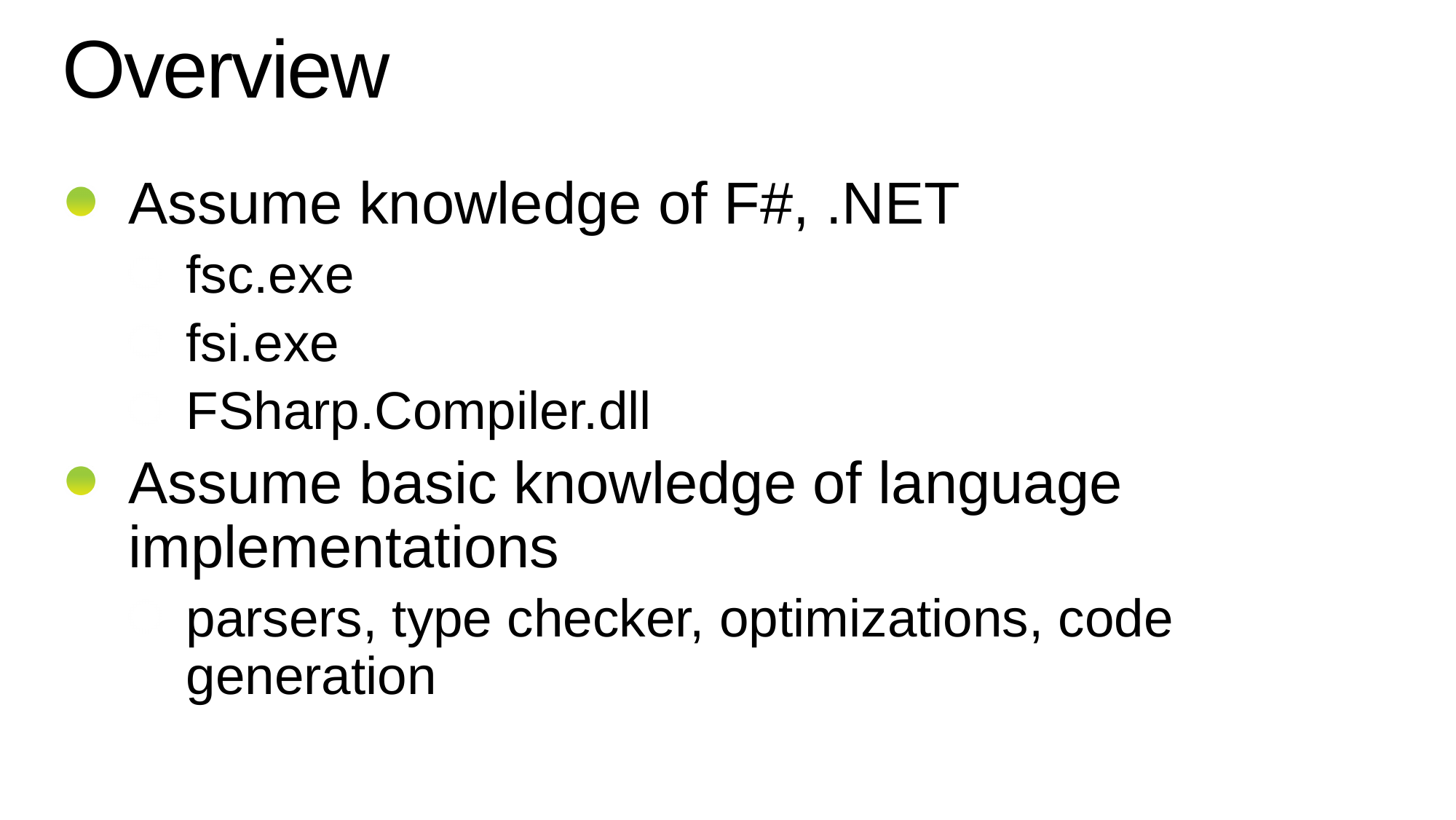

# Overview
Assume knowledge of F#, .NET
fsc.exe
fsi.exe
FSharp.Compiler.dll
Assume basic knowledge of language implementations
parsers, type checker, optimizations, code generation